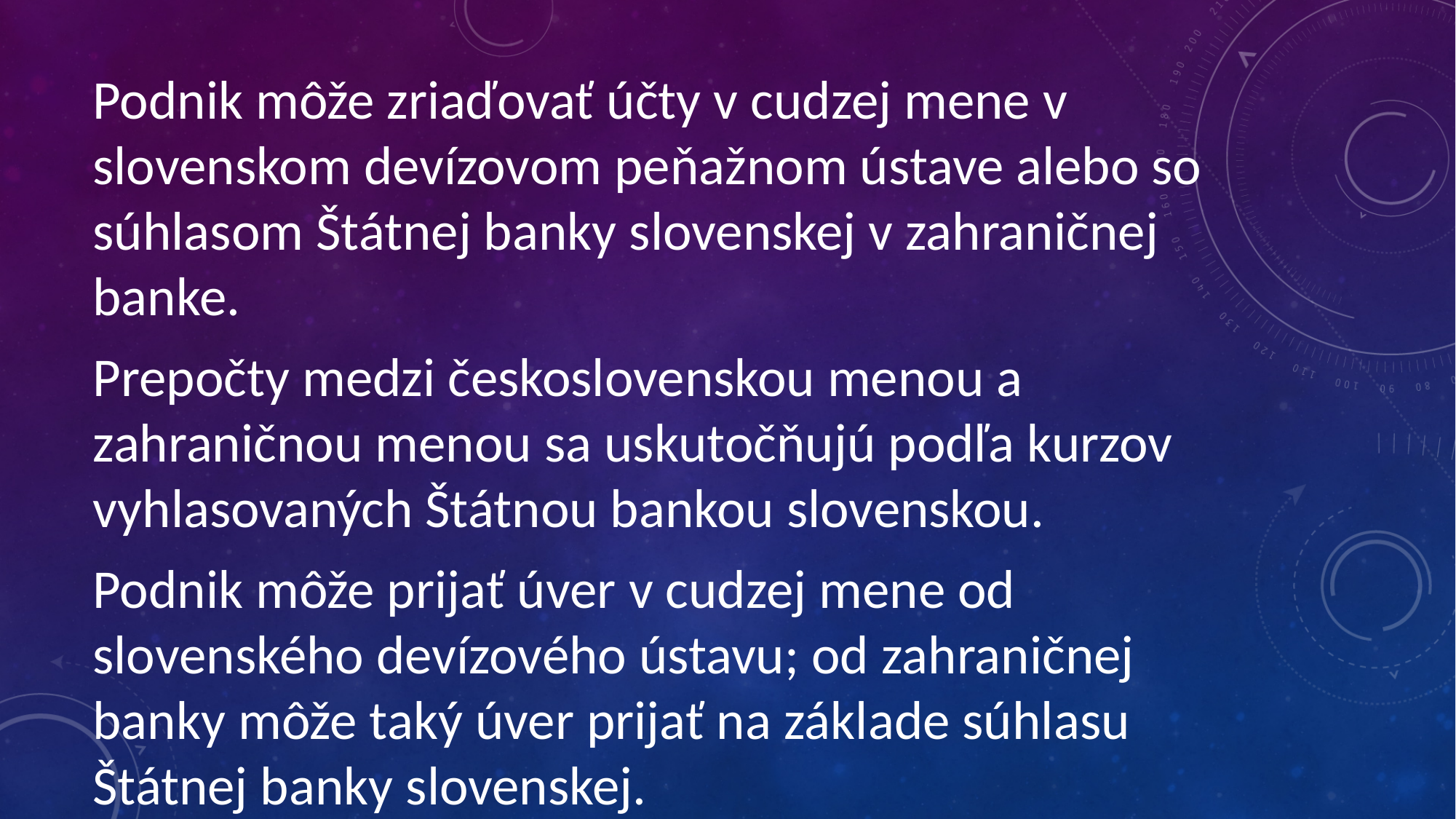

Podnik môže zriaďovať účty v cudzej mene v slovenskom devízovom peňažnom ústave alebo so súhlasom Štátnej banky slovenskej v zahraničnej banke.
Prepočty medzi československou menou a zahraničnou menou sa uskutočňujú podľa kurzov vyhlasovaných Štátnou bankou slovenskou.
Podnik môže prijať úver v cudzej mene od slovenského devízového ústavu; od zahraničnej banky môže taký úver prijať na základe súhlasu Štátnej banky slovenskej.